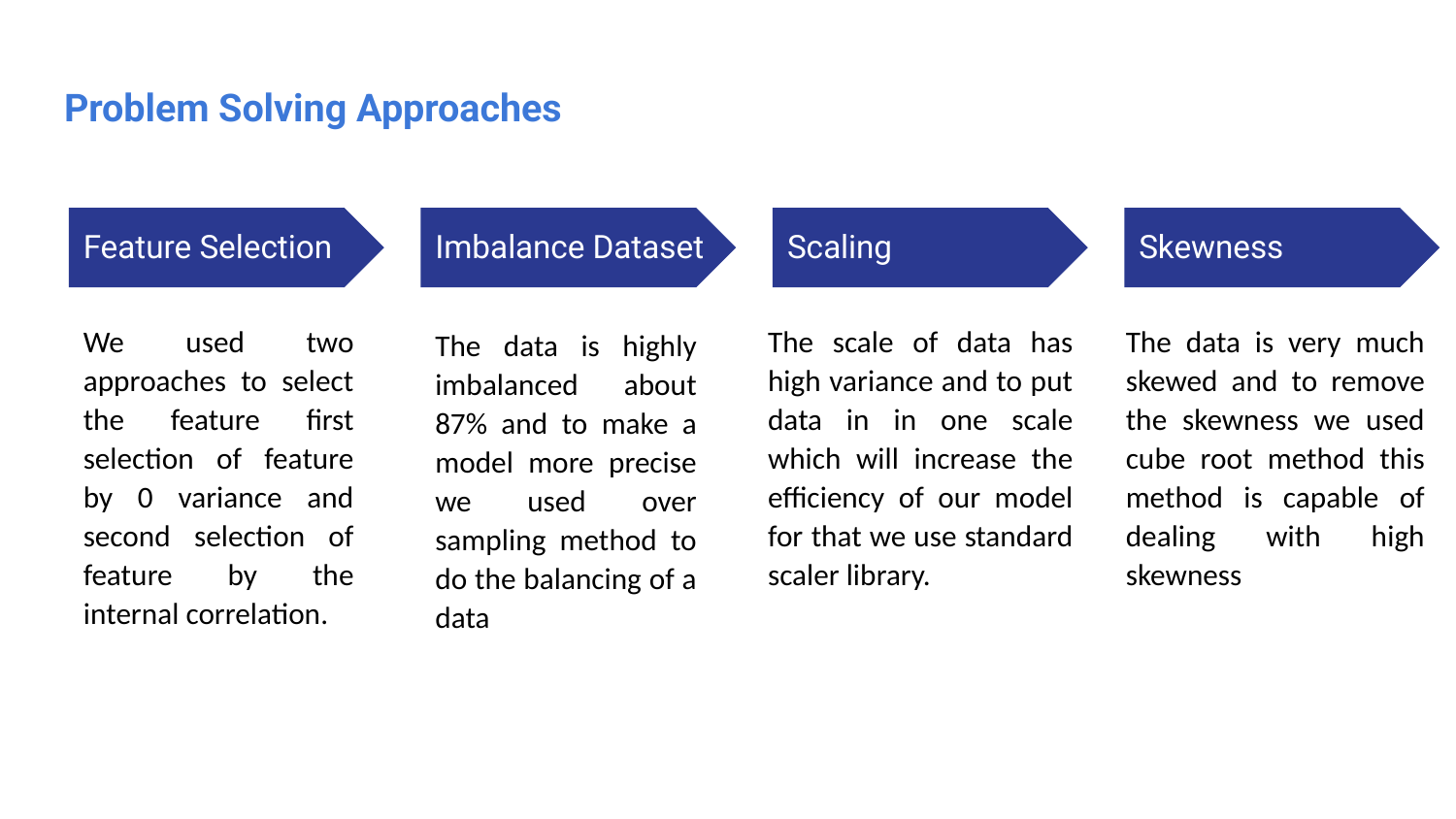

# Problem Solving Approaches

Feature Selection
Imbalance Dataset
Scaling
Skewness
Challenge 2
We used two approaches to select the feature first selection of feature by 0 variance and second selection of feature by the internal correlation.
The scale of data has high variance and to put data in in one scale which will increase the efficiency of our model for that we use standard scaler library.
The data is very much skewed and to remove the skewness we used cube root method this method is capable of dealing with high skewness
The data is highly imbalanced about 87% and to make a model more precise we used over sampling method to do the balancing of a data